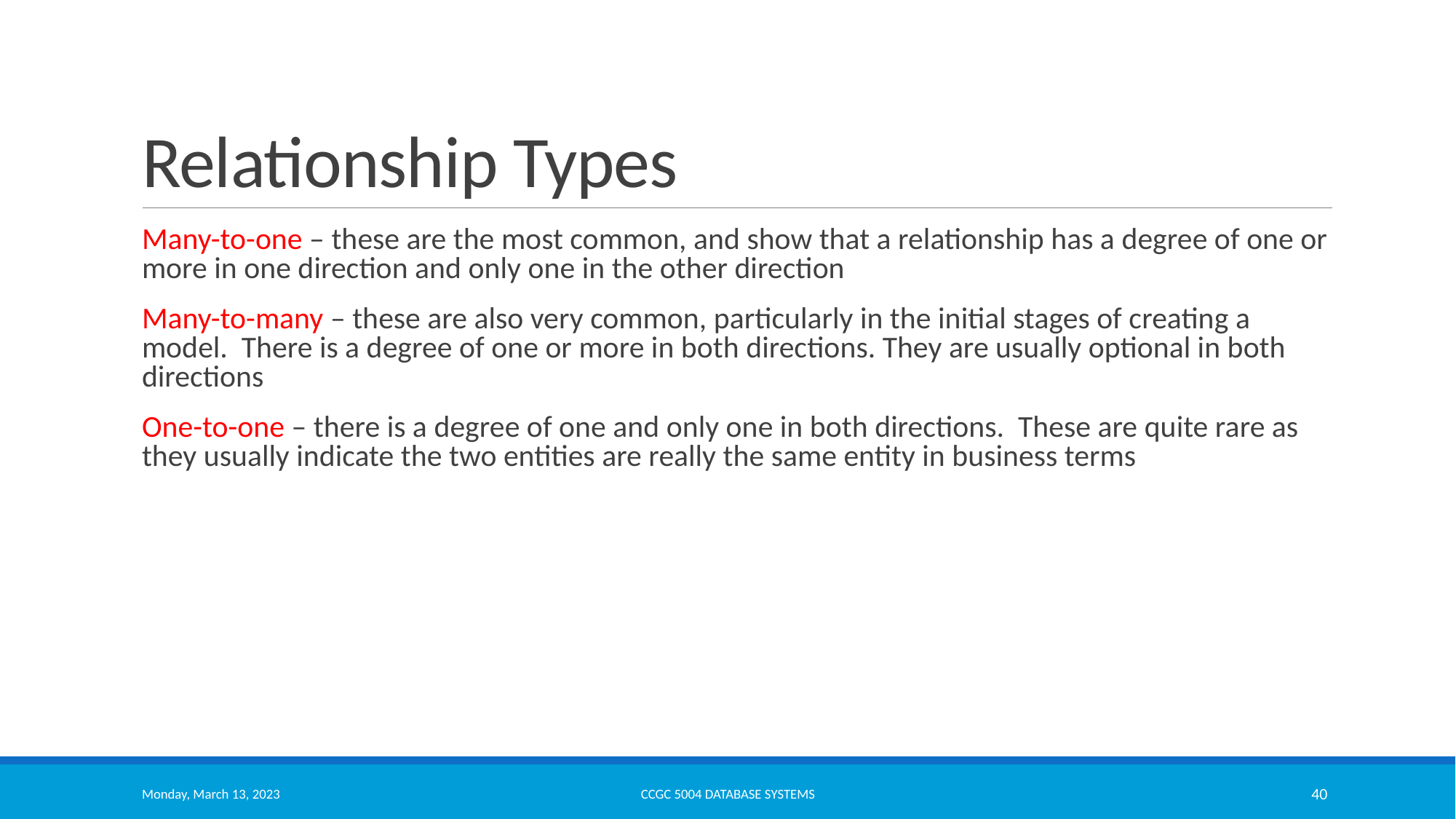

# Relationship Types
Many-to-one – these are the most common, and show that a relationship has a degree of one or more in one direction and only one in the other direction
Many-to-many – these are also very common, particularly in the initial stages of creating a model.  There is a degree of one or more in both directions. They are usually optional in both directions
One-to-one – there is a degree of one and only one in both directions.  These are quite rare as they usually indicate the two entities are really the same entity in business terms

Monday, March 13, 2023
CCGC 5004 Database Systems
40